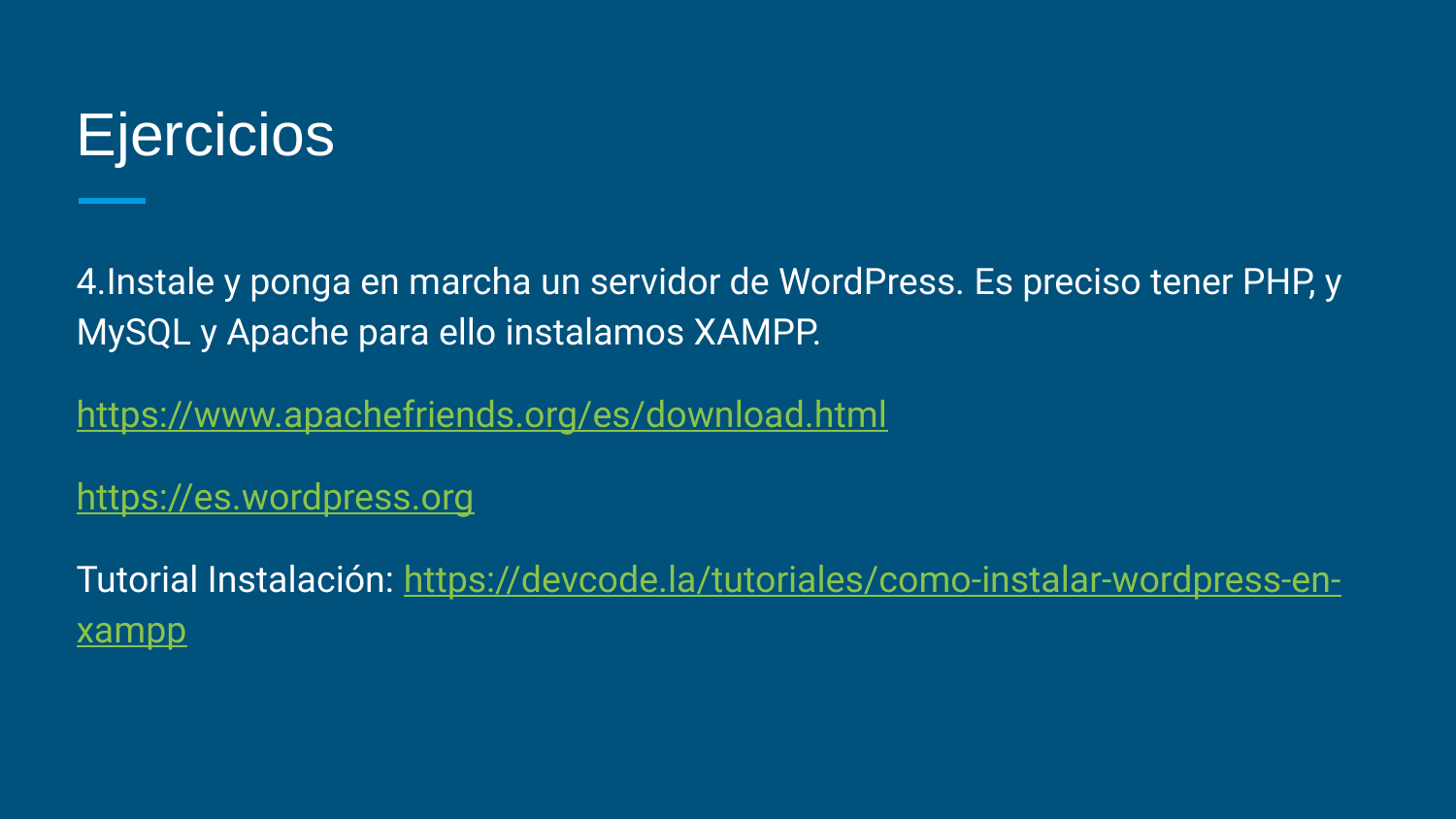

# Ejercicios
4.Instale y ponga en marcha un servidor de WordPress. Es preciso tener PHP, y MySQL y Apache para ello instalamos XAMPP.
https://www.apachefriends.org/es/download.html
https://es.wordpress.org
Tutorial Instalación: https://devcode.la/tutoriales/como-instalar-wordpress-en-xampp